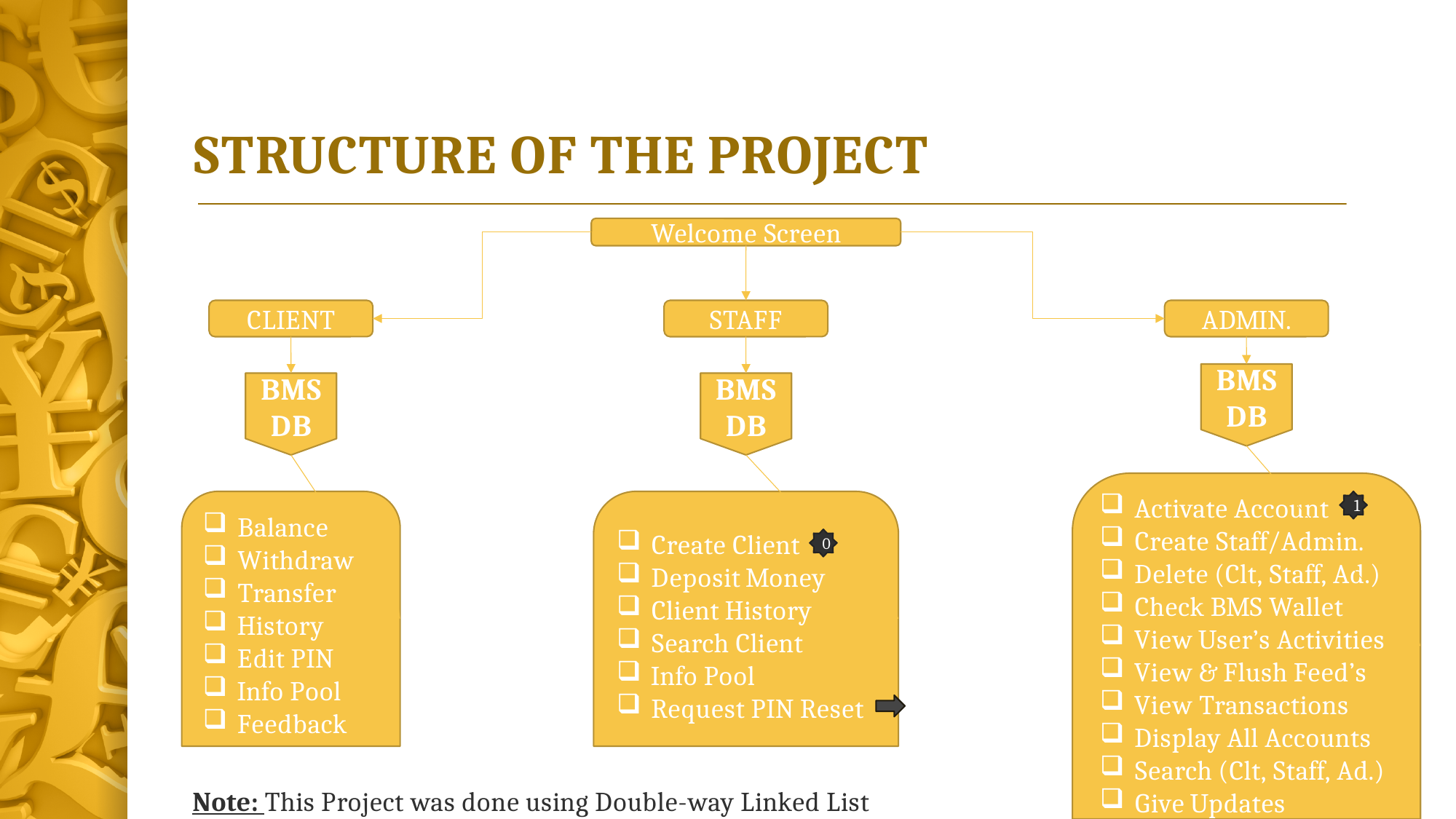

# STRUCTURE OF THE PROJECT
Welcome Screen
CLIENT
STAFF
ADMIN.
BMS DB
BMS DB
BMS DB
Activate Account
Create Staff/Admin.
Delete (Clt, Staff, Ad.)
Check BMS Wallet
View User’s Activities
View & Flush Feed’s
View Transactions
Display All Accounts
Search (Clt, Staff, Ad.)
Give Updates
Balance
Withdraw
Transfer
History
Edit PIN
Info Pool
Feedback
Create Client
Deposit Money
Client History
Search Client
Info Pool
Request PIN Reset
1
0

Note: This Project was done using Double-way Linked List